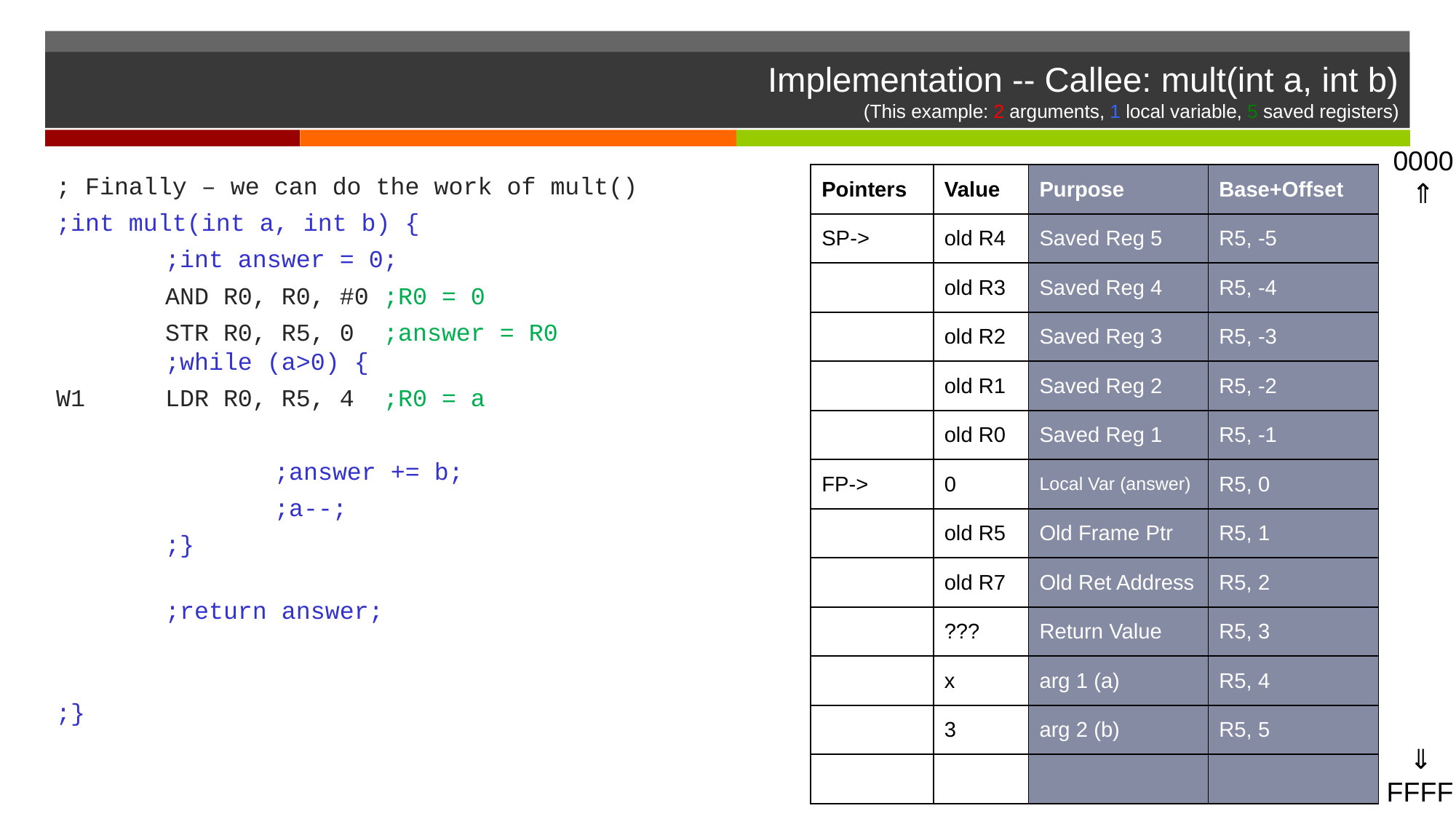

# Implementation -- Callee: mult(int a, int b) (This example: 2 arguments, 1 local variable, 5 saved registers)
0000
⇑
; Finally – we can do the work of mult()
;int mult(int a, int b) {
	;int answer = 0;
	AND R0, R0, #0	;R0 = 0
	STR R0, R5, 0	;answer = R0
	;while (a>0) {
W1	LDR R0, R5, 4	;R0 = a

		;answer += b;
		;a--;
	;}
	;return answer;

;}
| Pointers | Value | Purpose | Base+Offset |
| --- | --- | --- | --- |
| SP-> | old R4 | Saved Reg 5 | R5, -5 |
|  | old R3 | Saved Reg 4 | R5, -4 |
|  | old R2 | Saved Reg 3 | R5, -3 |
|  | old R1 | Saved Reg 2 | R5, -2 |
|  | old R0 | Saved Reg 1 | R5, -1 |
| FP-> | 0 | Local Var (answer) | R5, 0 |
|  | old R5 | Old Frame Ptr | R5, 1 |
|  | old R7 | Old Ret Address | R5, 2 |
|  | ??? | Return Value | R5, 3 |
|  | x | arg 1 (a) | R5, 4 |
|  | 3 | arg 2 (b) | R5, 5 |
|  |  |  |  |
   ⇓
FFFF